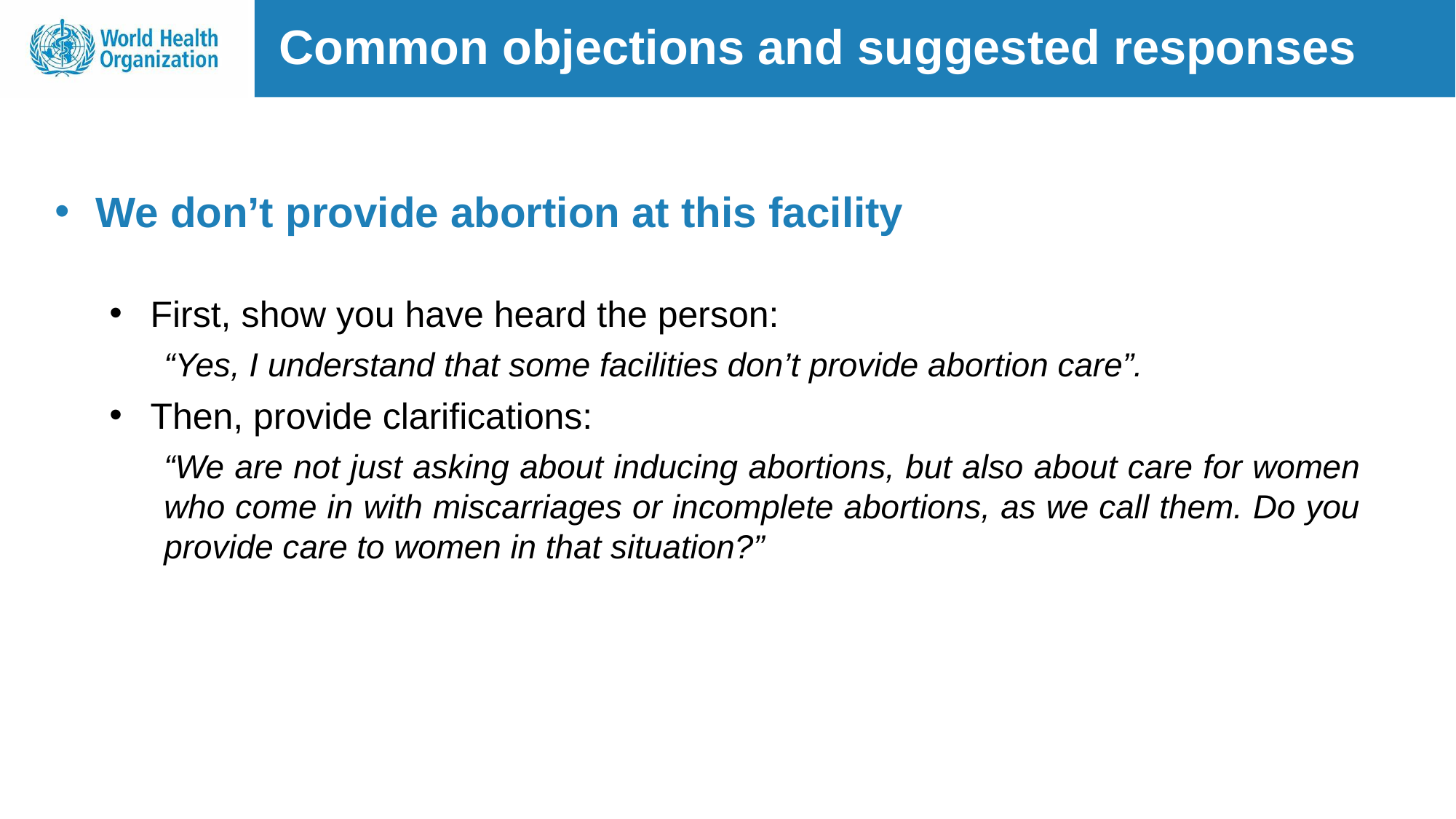

# Common objections and suggested responses
We don’t provide abortion at this facility

First, show you have heard the person:
“Yes, I understand that some facilities don’t provide abortion care”.
Then, provide clarifications:
“We are not just asking about inducing abortions, but also about care for women who come in with miscarriages or incomplete abortions, as we call them. Do you provide care to women in that situation?”